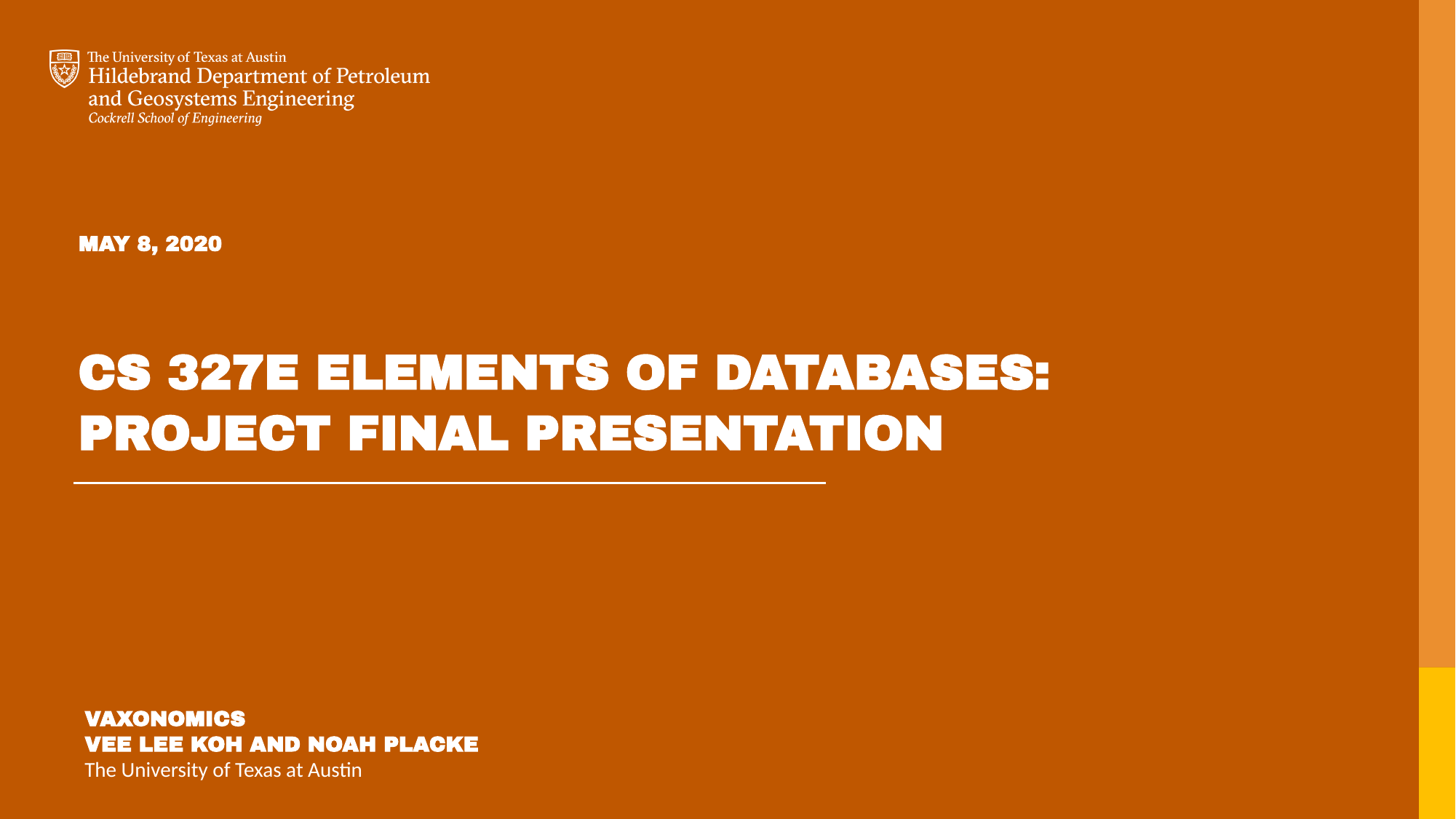

MAY 8, 2020
CS 327E ELEMENTS OF DATABASES:
PROJECT FINAL PRESENTATION

VAXONOMICS
VEE LEE KOH AND NOAH PLACKE
The University of Texas at Austin